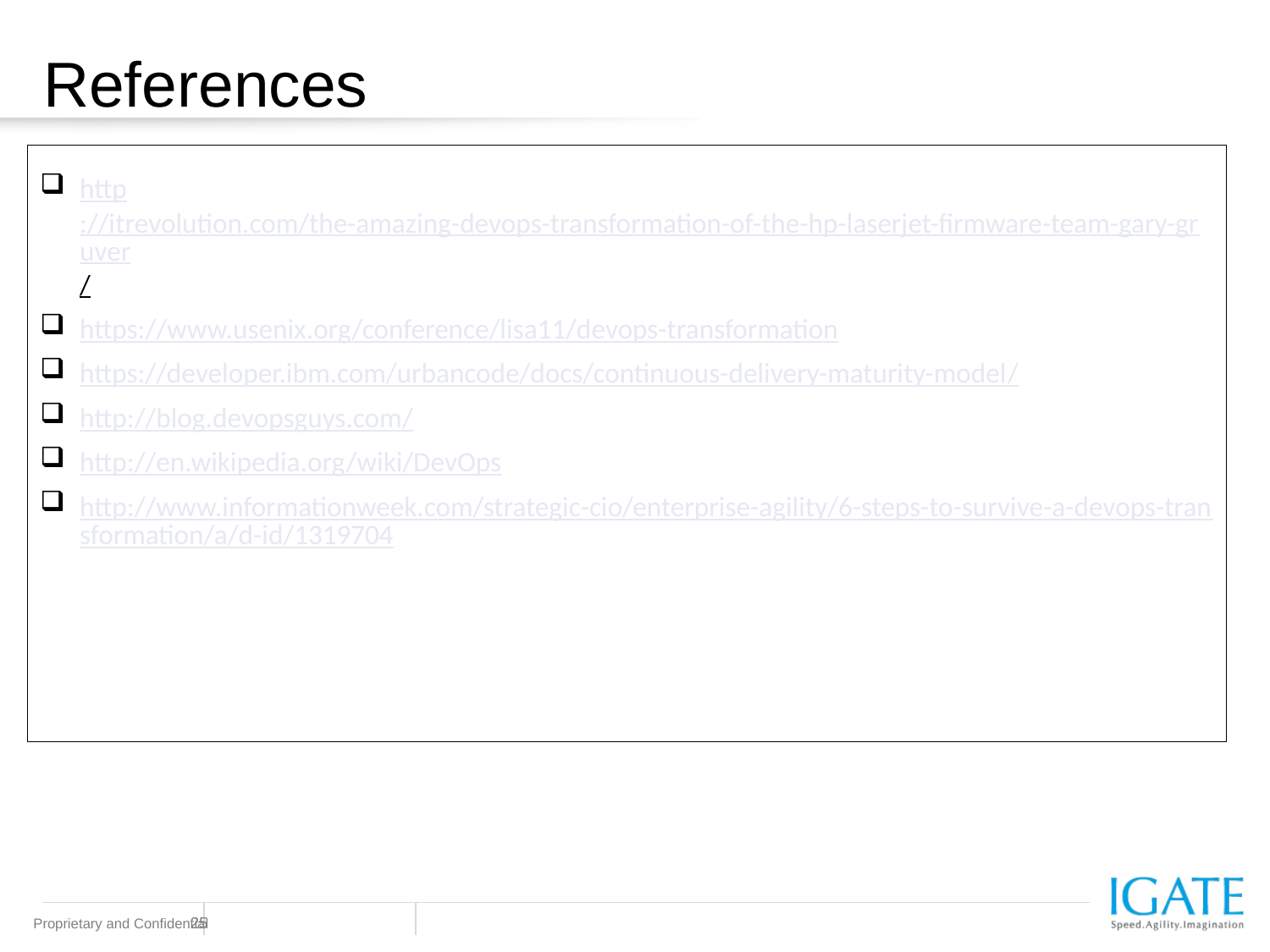

References

http://itrevolution.com/the-amazing-devops-transformation-of-the-hp-laserjet-firmware-team-gary-gruver/
https://www.usenix.org/conference/lisa11/devops-transformation
https://developer.ibm.com/urbancode/docs/continuous-delivery-maturity-model/
http://blog.devopsguys.com/
http://en.wikipedia.org/wiki/DevOps
http://www.informationweek.com/strategic-cio/enterprise-agility/6-steps-to-survive-a-devops-transformation/a/d-id/1319704